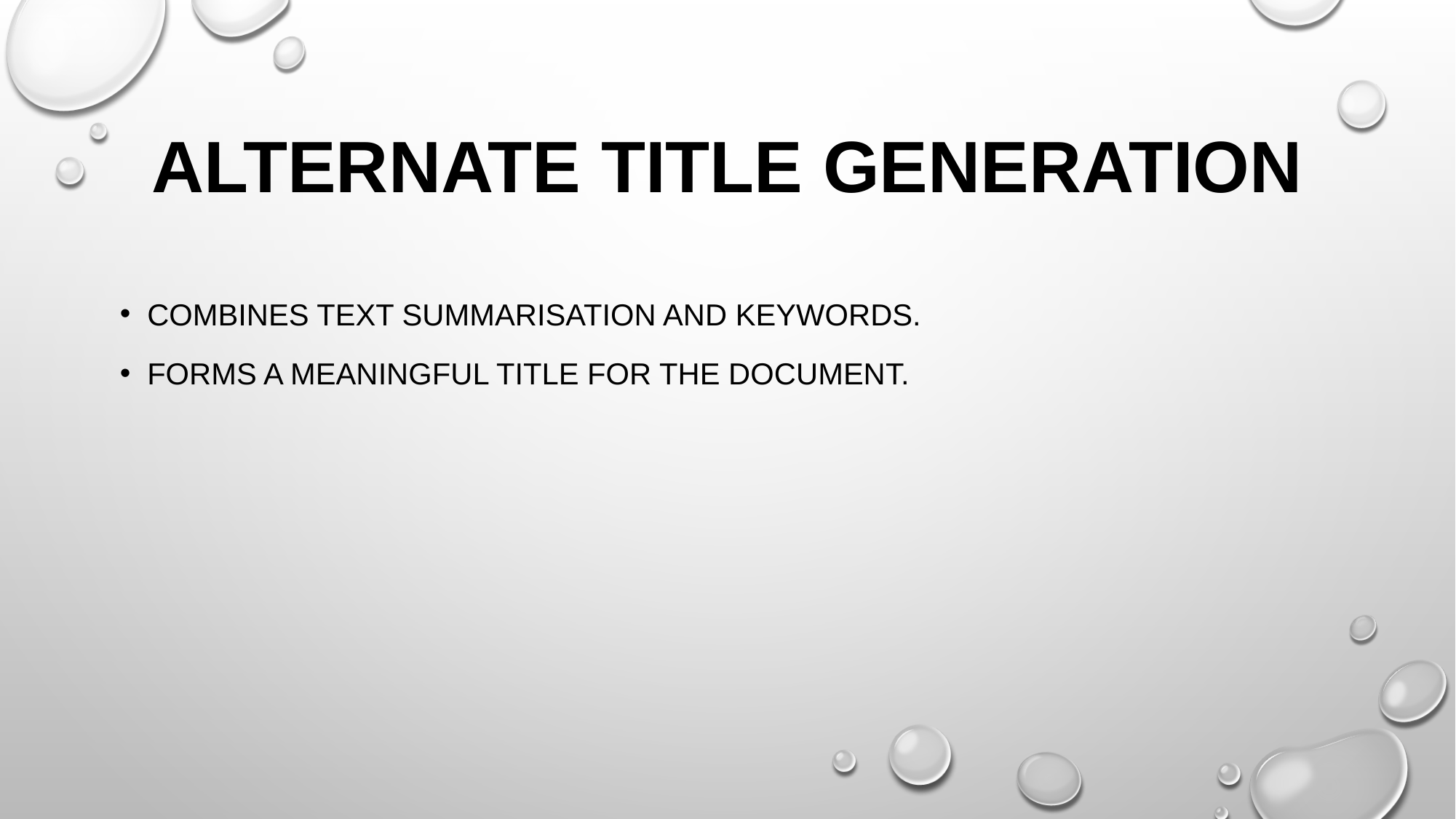

# Alternate title generation
Combines text summarisation and keywords.
Forms a meaningful title for the document.